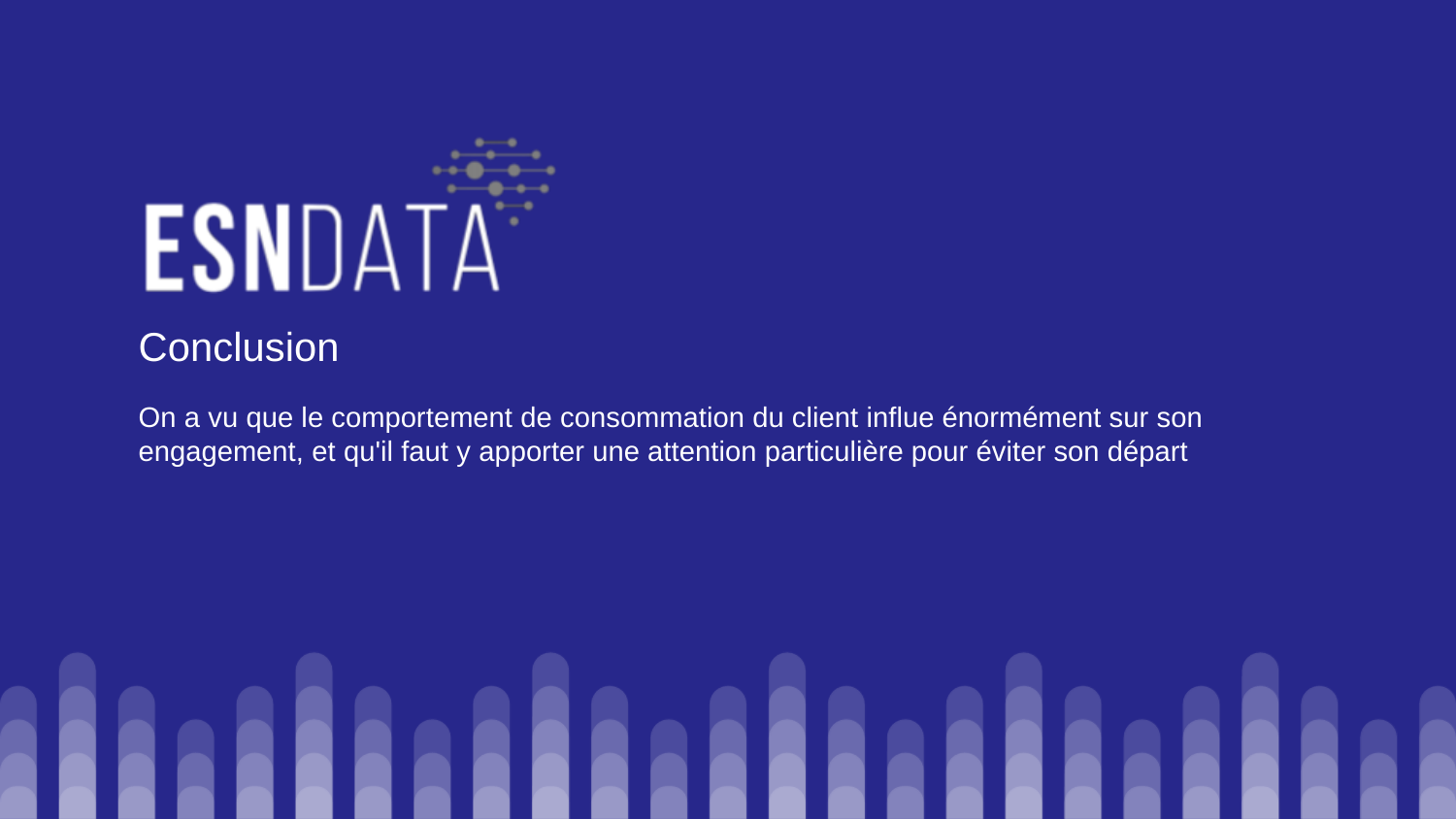

Conclusion
On a vu que le comportement de consommation du client influe énormément sur son engagement, et qu'il faut y apporter une attention particulière pour éviter son départ